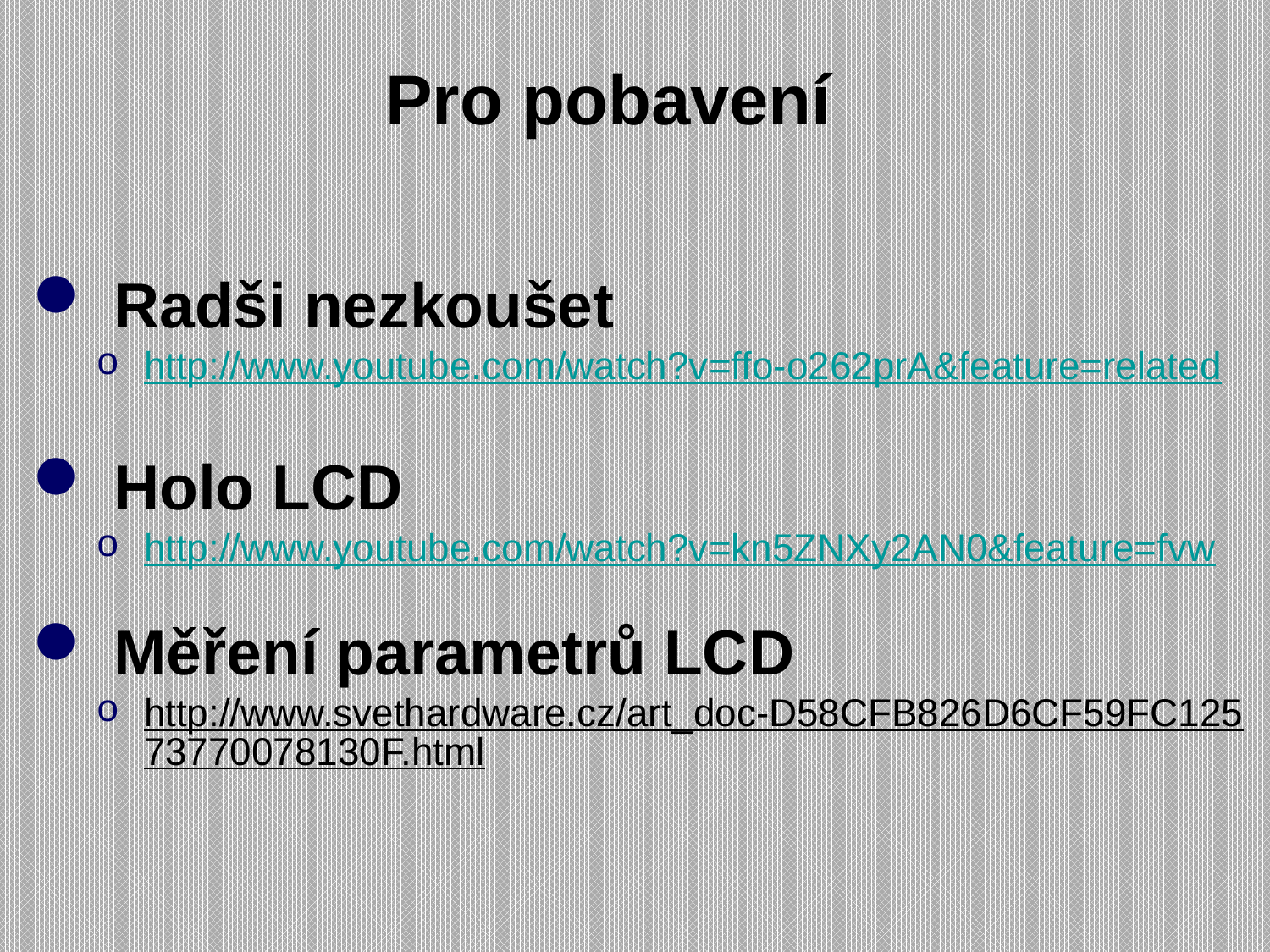

Pro pobavení

 Radši nezkoušet
http://www.youtube.com/watch?v=ffo-o262prA&feature=related

 Holo LCD
http://www.youtube.com/watch?v=kn5ZNXy2AN0&feature=fvw

 Měření parametrů LCD
http://www.svethardware.cz/art_doc-D58CFB826D6CF59FC12573770078130F.html